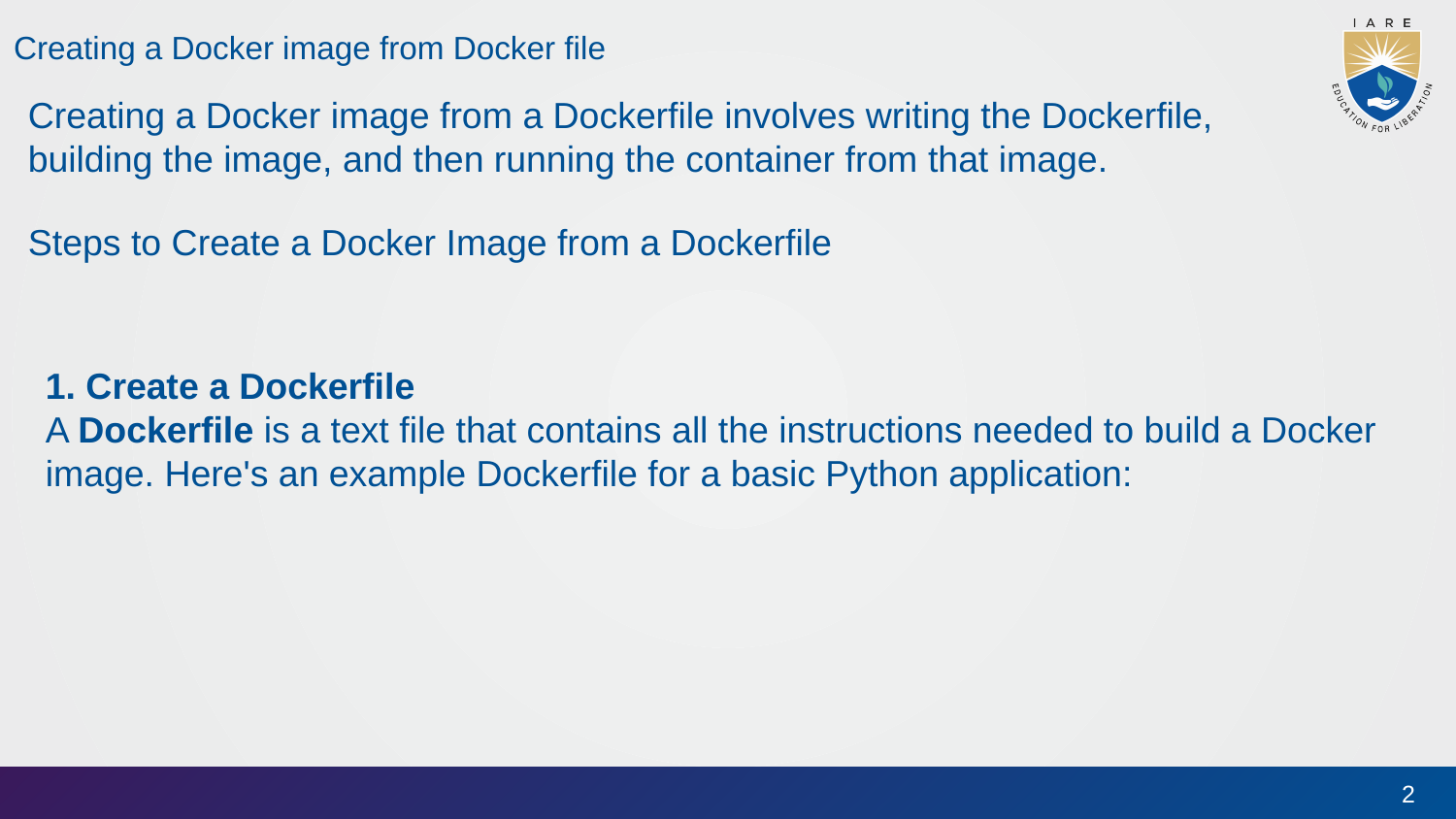

Creating a Docker image from Docker file
Creating a Docker image from a Dockerfile involves writing the Dockerfile, building the image, and then running the container from that image.
Steps to Create a Docker Image from a Dockerfile
1. Create a Dockerfile
A Dockerfile is a text file that contains all the instructions needed to build a Docker image. Here's an example Dockerfile for a basic Python application:
2